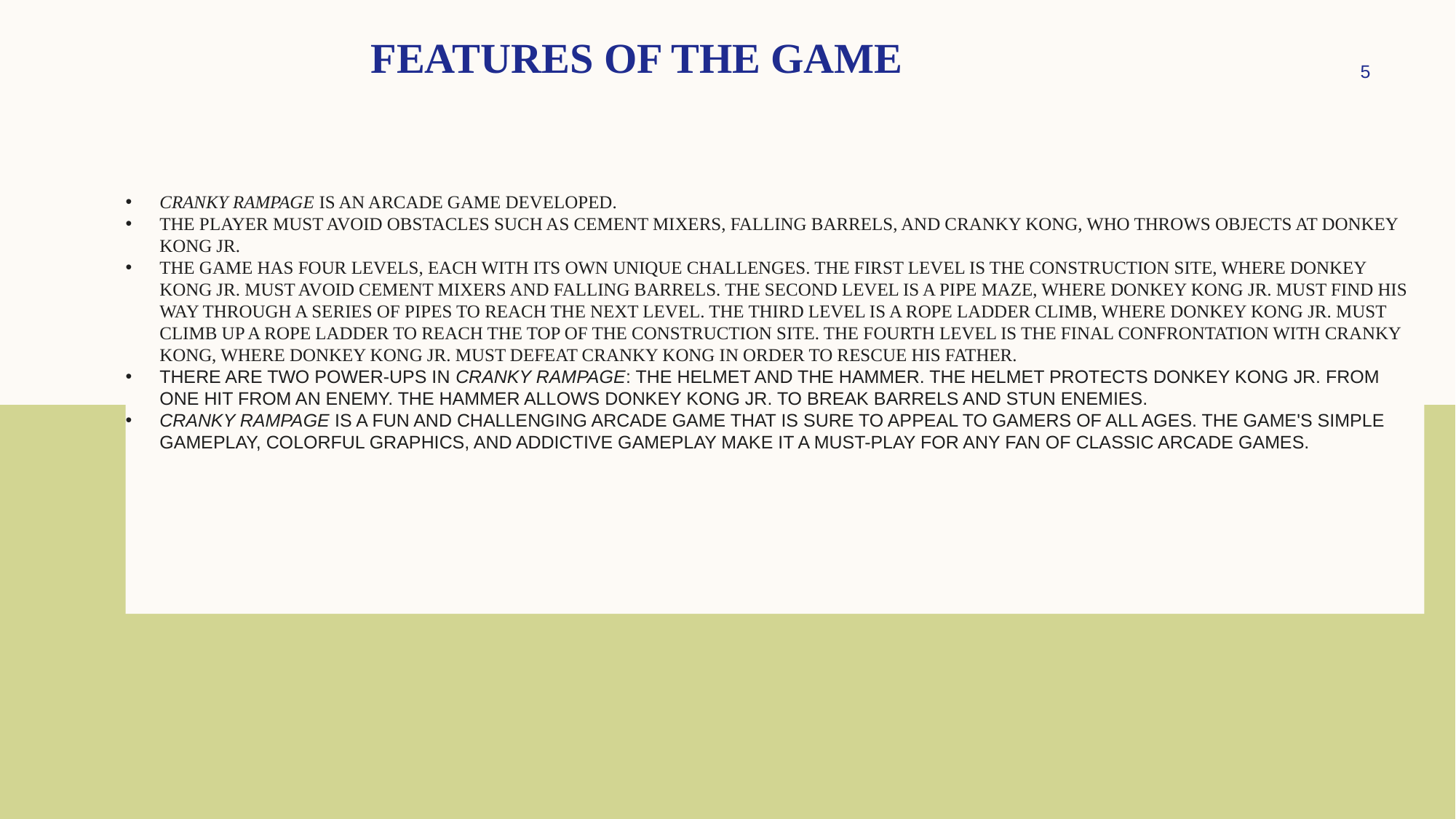

# Features Of The Game
5
Cranky Rampage is an arcade game developed.
The player must avoid obstacles such as cement mixers, falling barrels, and Cranky Kong, who throws objects at Donkey Kong Jr.
The game has four levels, each with its own unique challenges. The first level is the construction site, where Donkey Kong Jr. must avoid cement mixers and falling barrels. The second level is a pipe maze, where Donkey Kong Jr. must find his way through a series of pipes to reach the next level. The third level is a rope ladder climb, where Donkey Kong Jr. must climb up a rope ladder to reach the top of the construction site. The fourth level is the final confrontation with Cranky Kong, where Donkey Kong Jr. must defeat Cranky Kong in order to rescue his father.
There are two power-ups in Cranky Rampage: the helmet and the hammer. The helmet protects Donkey Kong Jr. from one hit from an enemy. The hammer allows Donkey Kong Jr. to break barrels and stun enemies.
CrAnky Rampage is a fun and challenging arcade game that is sure to appeal to gamers of all ages. The game's simple gameplay, colorful graphics, and addictive gameplay make it a must-play for any fan of classic arcade games.